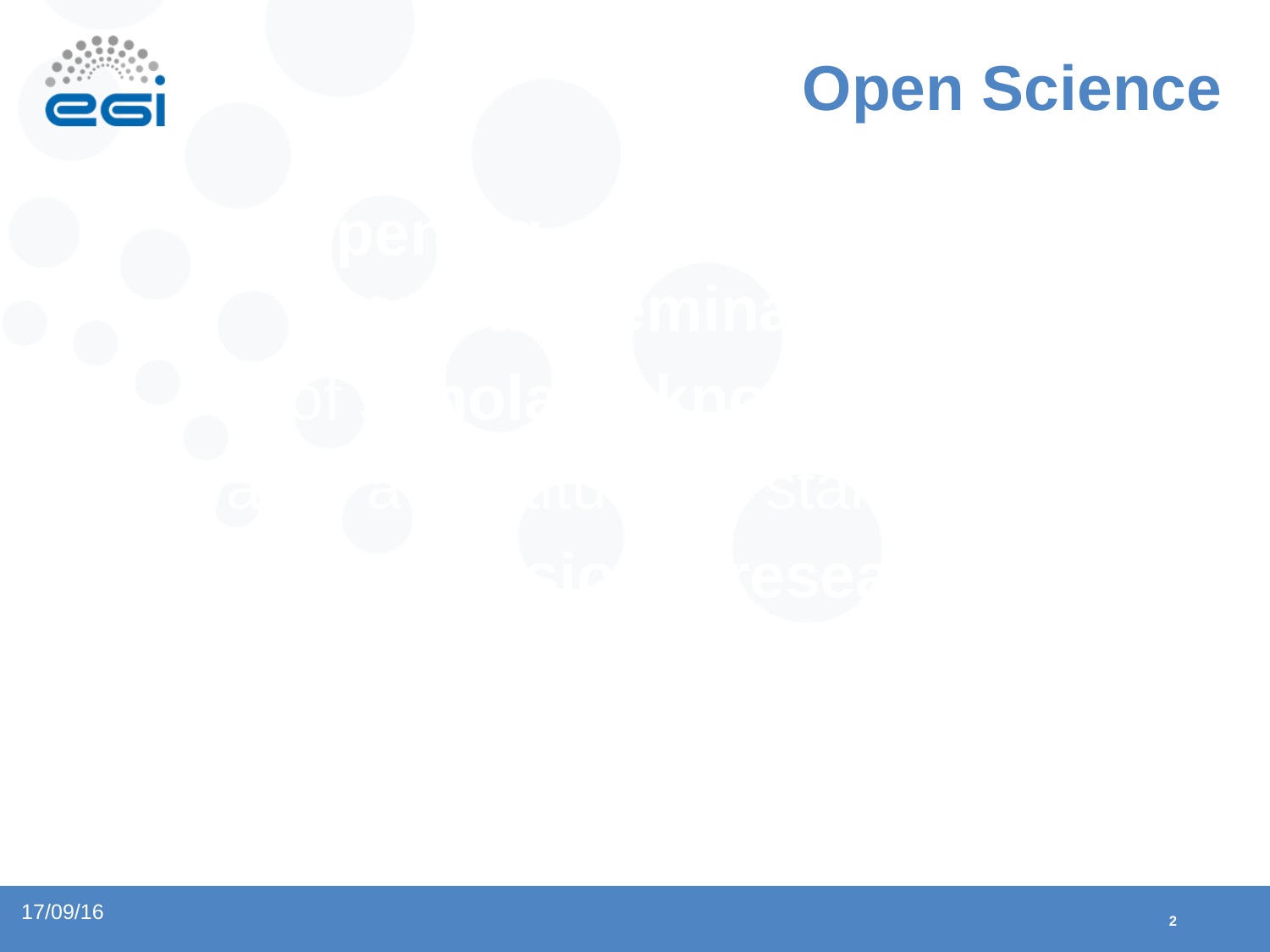

# Open Science
Opening of the creation
and dissemination
of scholarly knowledge
towards a multitude of stakeholders,
from professional researchers
to citizens

17/09/16